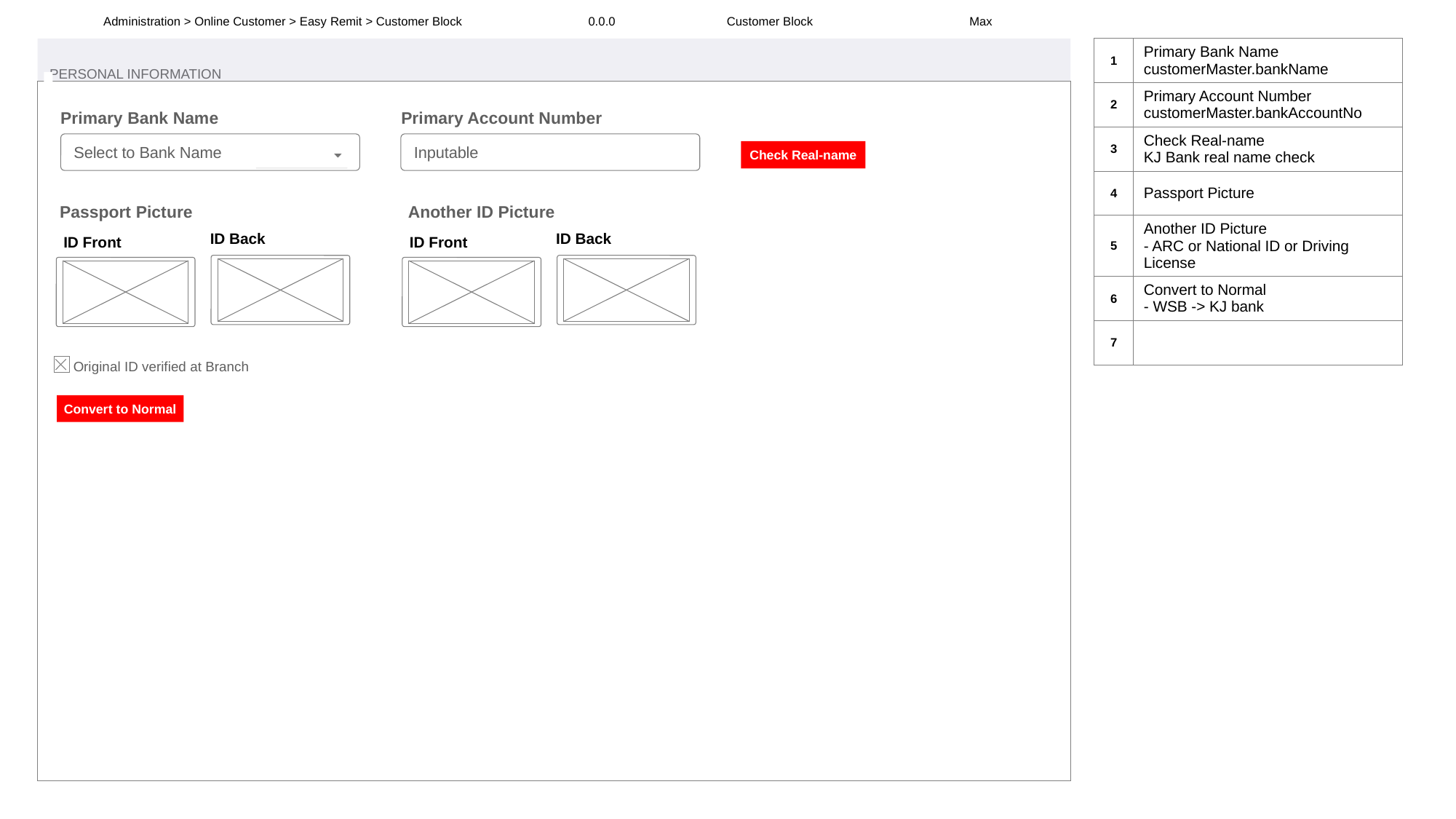

Administration > Online Customer > Easy Remit > Customer Block
0.0.0
Customer Block
Max
Personal information
| 1 | Primary Bank Name customerMaster.bankName |
| --- | --- |
| 2 | Primary Account Number customerMaster.bankAccountNo |
| 3 | Check Real-name KJ Bank real name check |
| 4 | Passport Picture |
| 5 | Another ID Picture - ARC or National ID or Driving License |
| 6 | Convert to Normal - WSB -> KJ bank |
| 7 |  |

Primary Bank Name
Select to Bank Name

Primary Account Number
Inputable
Check Real-name
Passport Picture
Another ID Picture
ID Back
ID Back
ID Front
ID Front

Original ID verified at Branch

Convert to Normal